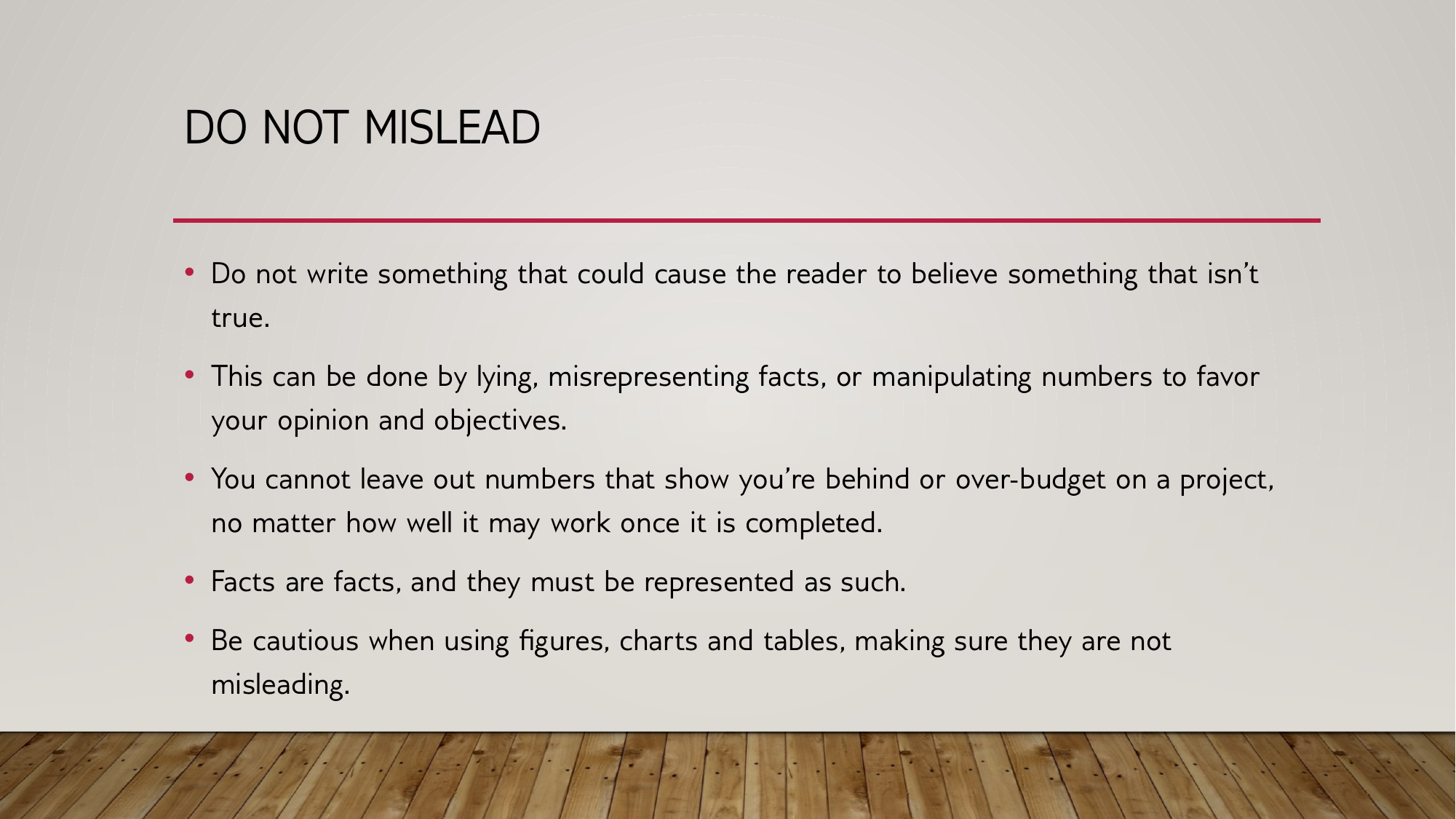

# Do not mislead
Do not write something that could cause the reader to believe something that isn’t true.
This can be done by lying, misrepresenting facts, or manipulating numbers to favor your opinion and objectives.
You cannot leave out numbers that show you’re behind or over-budget on a project, no matter how well it may work once it is completed.
Facts are facts, and they must be represented as such.
Be cautious when using figures, charts and tables, making sure they are not misleading.